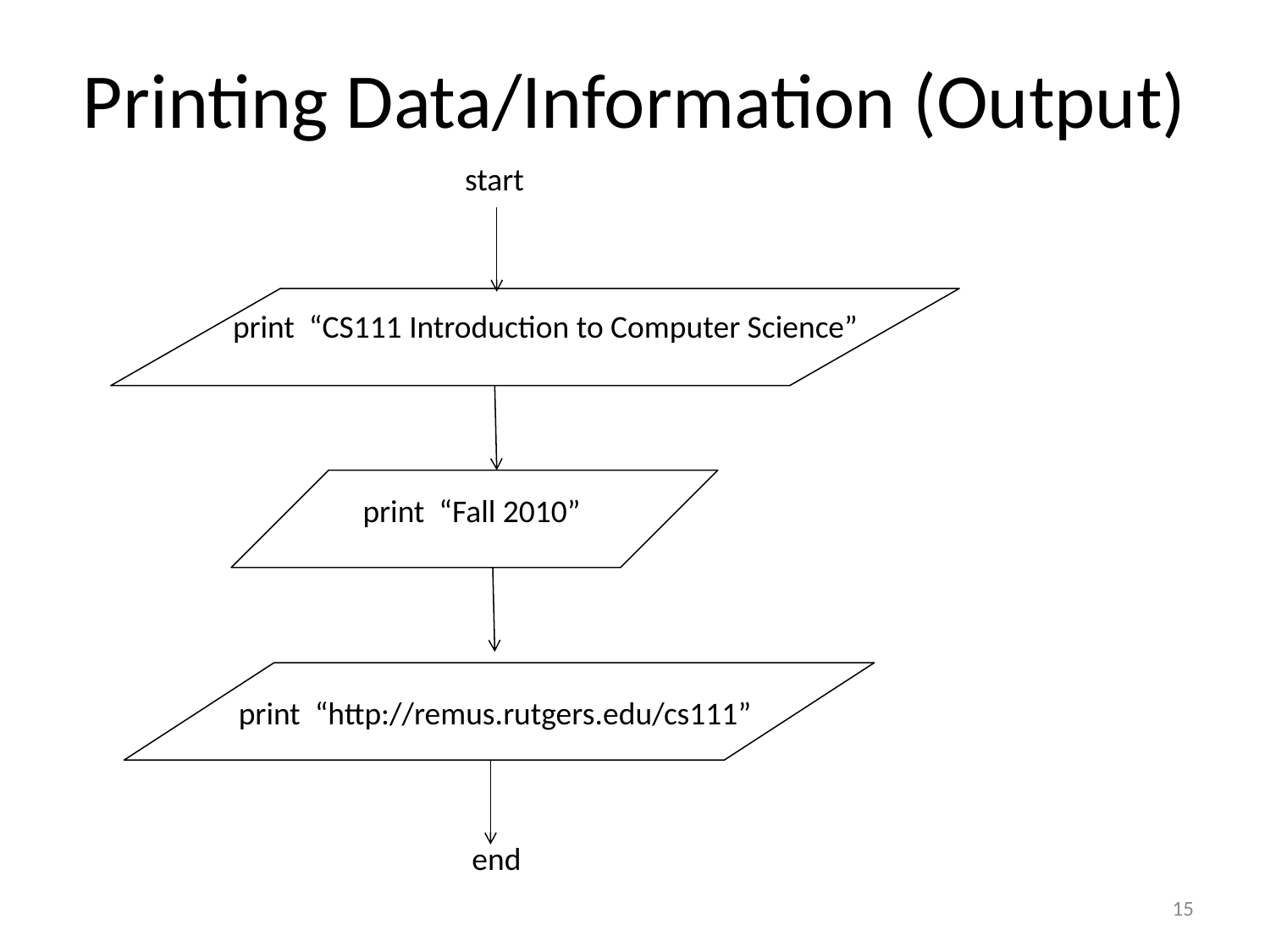

# Printing Data/Information (Output)
start

print  “CS111 Introduction to Computer Science”

print  “Fall 2010”

print  “http://remus.rutgers.edu/cs111”
end
15